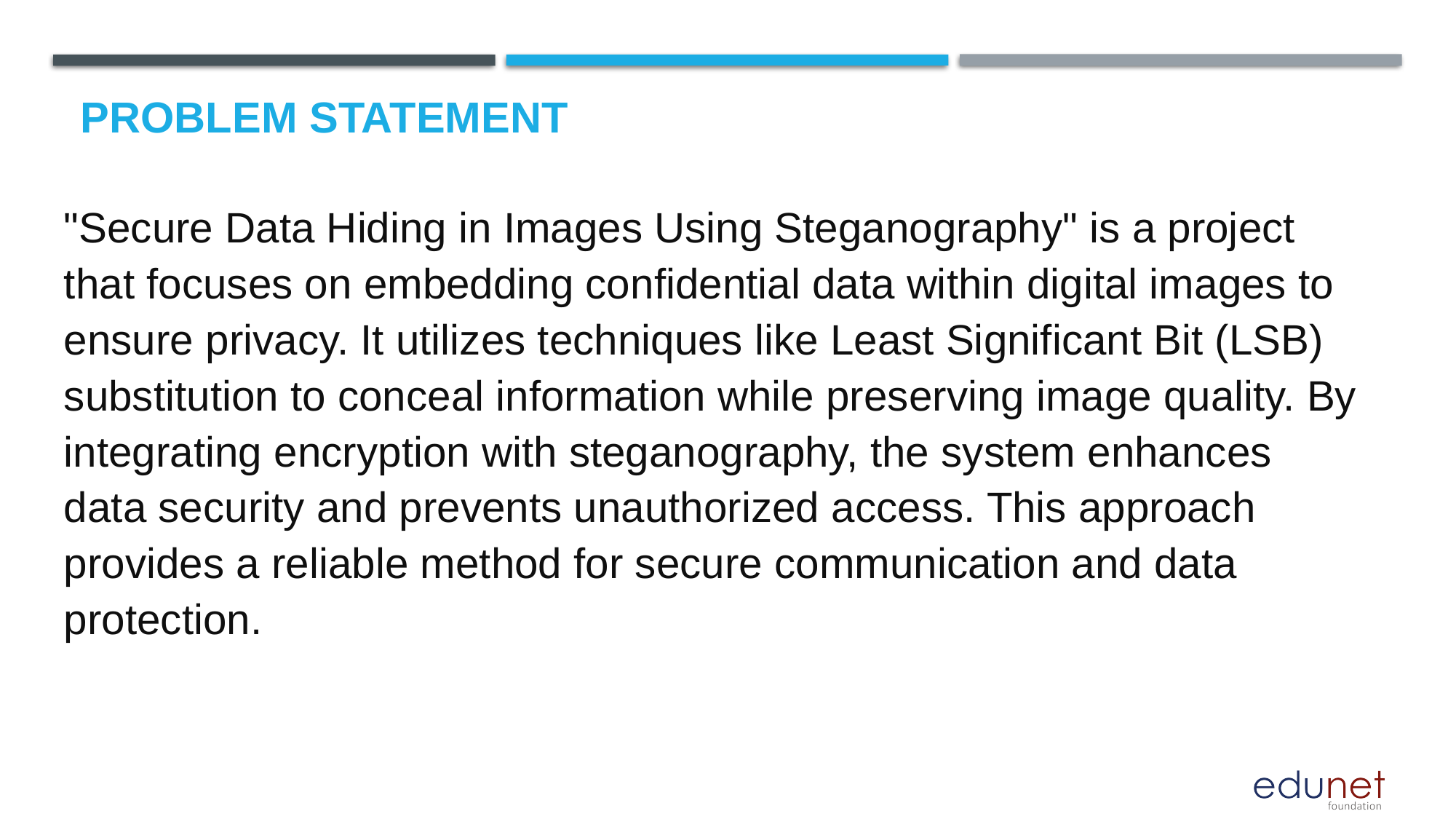

# Problem Statement
"Secure Data Hiding in Images Using Steganography" is a project that focuses on embedding confidential data within digital images to ensure privacy. It utilizes techniques like Least Significant Bit (LSB) substitution to conceal information while preserving image quality. By integrating encryption with steganography, the system enhances data security and prevents unauthorized access. This approach provides a reliable method for secure communication and data protection.